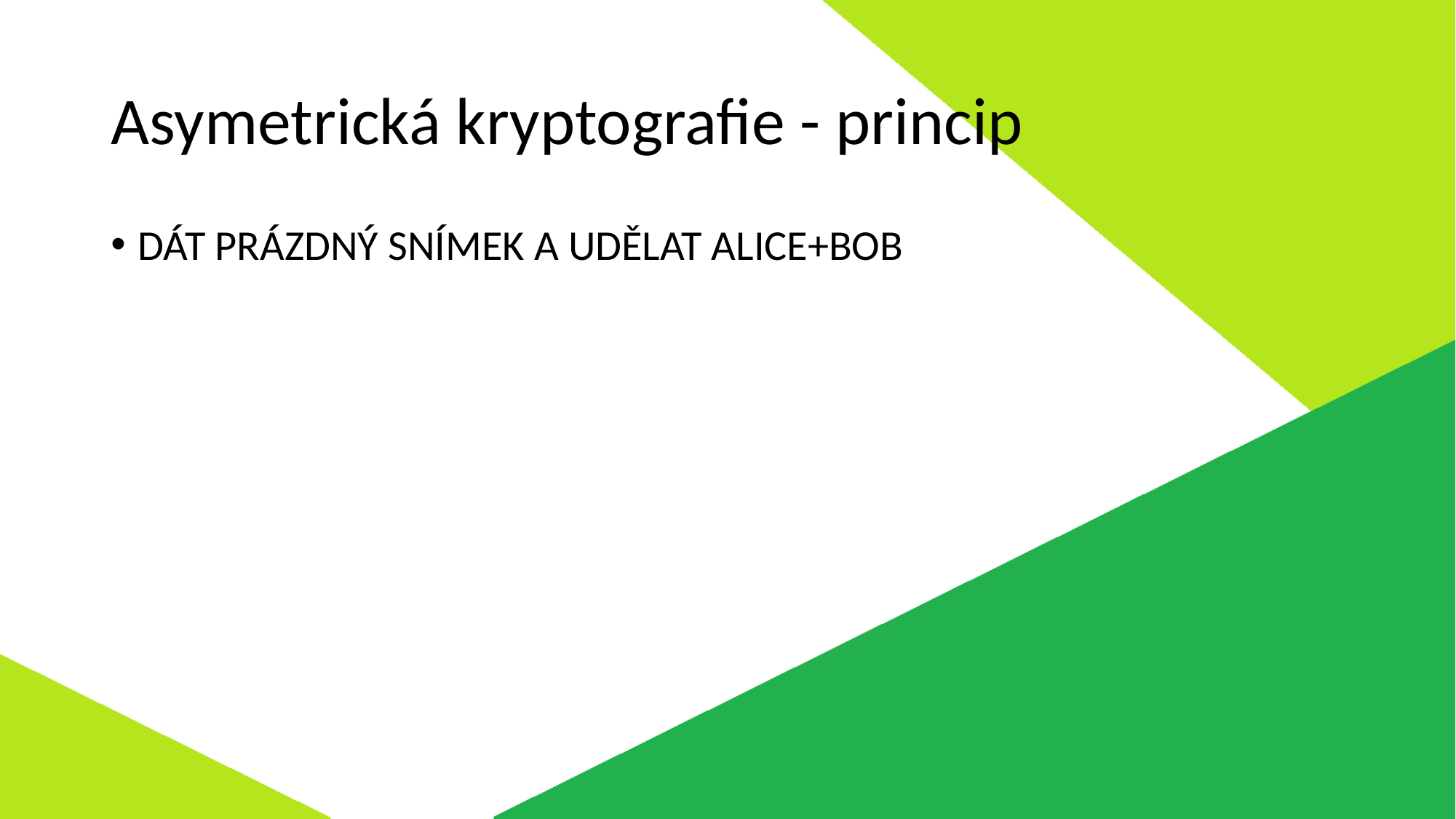

# Asymetrická kryptografie - princip
DÁT PRÁZDNÝ SNÍMEK A UDĚLAT ALICE+BOB